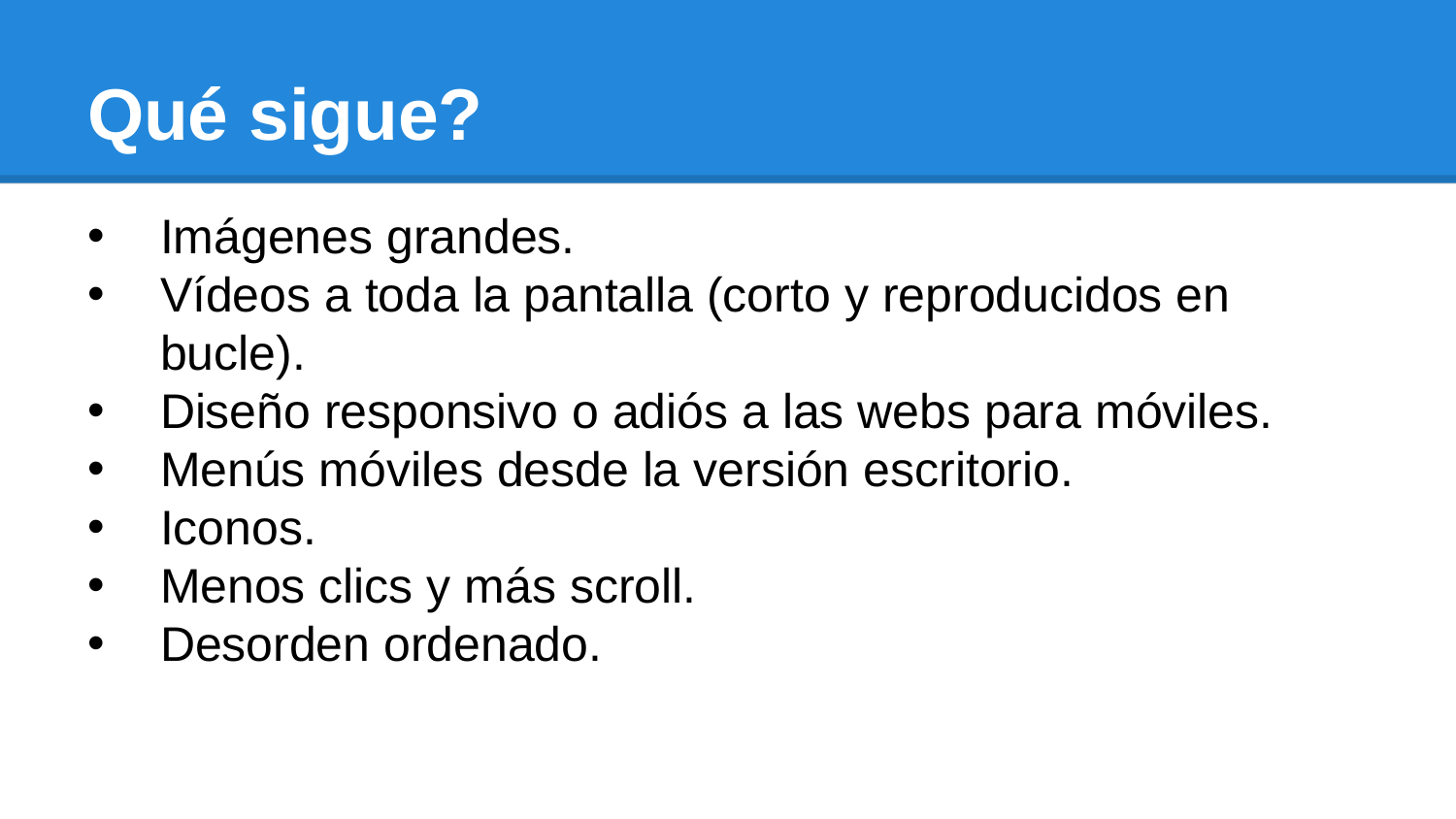

# Qué sigue?
Imágenes grandes.
Vídeos a toda la pantalla (corto y reproducidos en bucle).
Diseño responsivo o adiós a las webs para móviles.
Menús móviles desde la versión escritorio.
Iconos.
Menos clics y más scroll.
Desorden ordenado.